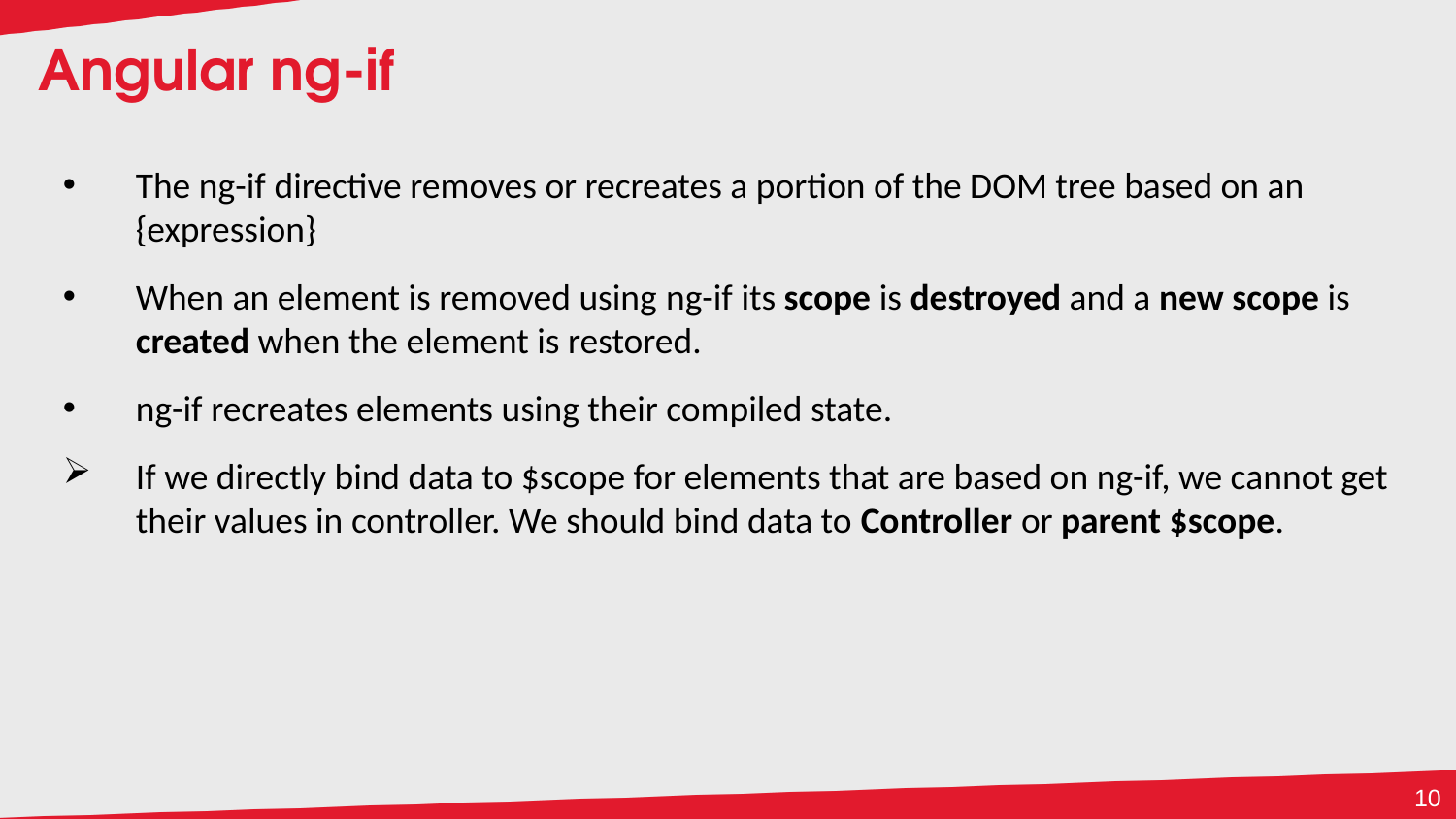

# Angular ng-if
The ng-if directive removes or recreates a portion of the DOM tree based on an {expression}
When an element is removed using ng-if its scope is destroyed and a new scope is created when the element is restored.
ng-if recreates elements using their compiled state.
If we directly bind data to $scope for elements that are based on ng-if, we cannot get their values in controller. We should bind data to Controller or parent $scope.
10